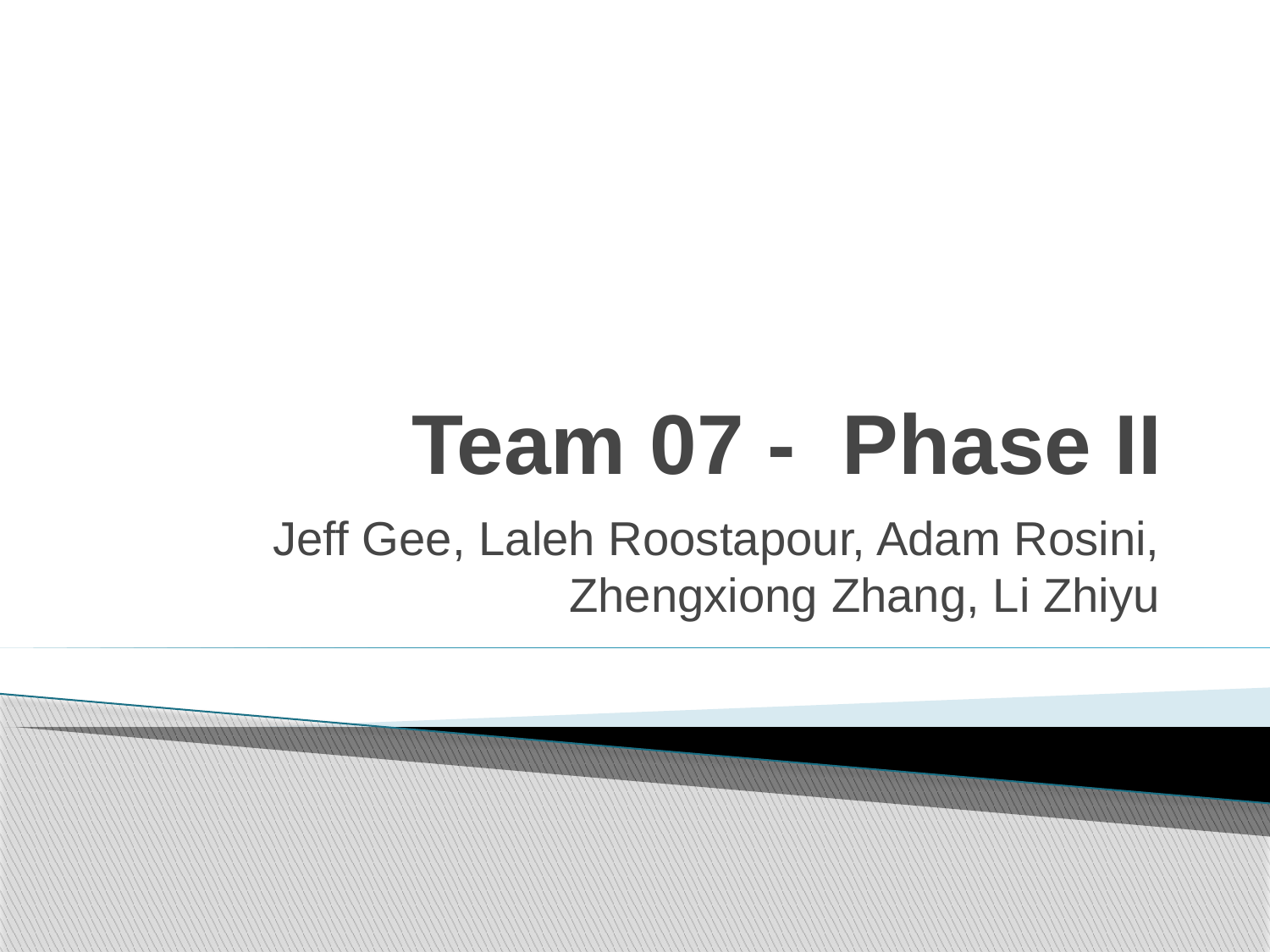

# Team 07 -  Phase II
Jeff Gee, Laleh Roostapour, Adam Rosini, Zhengxiong Zhang, Li Zhiyu